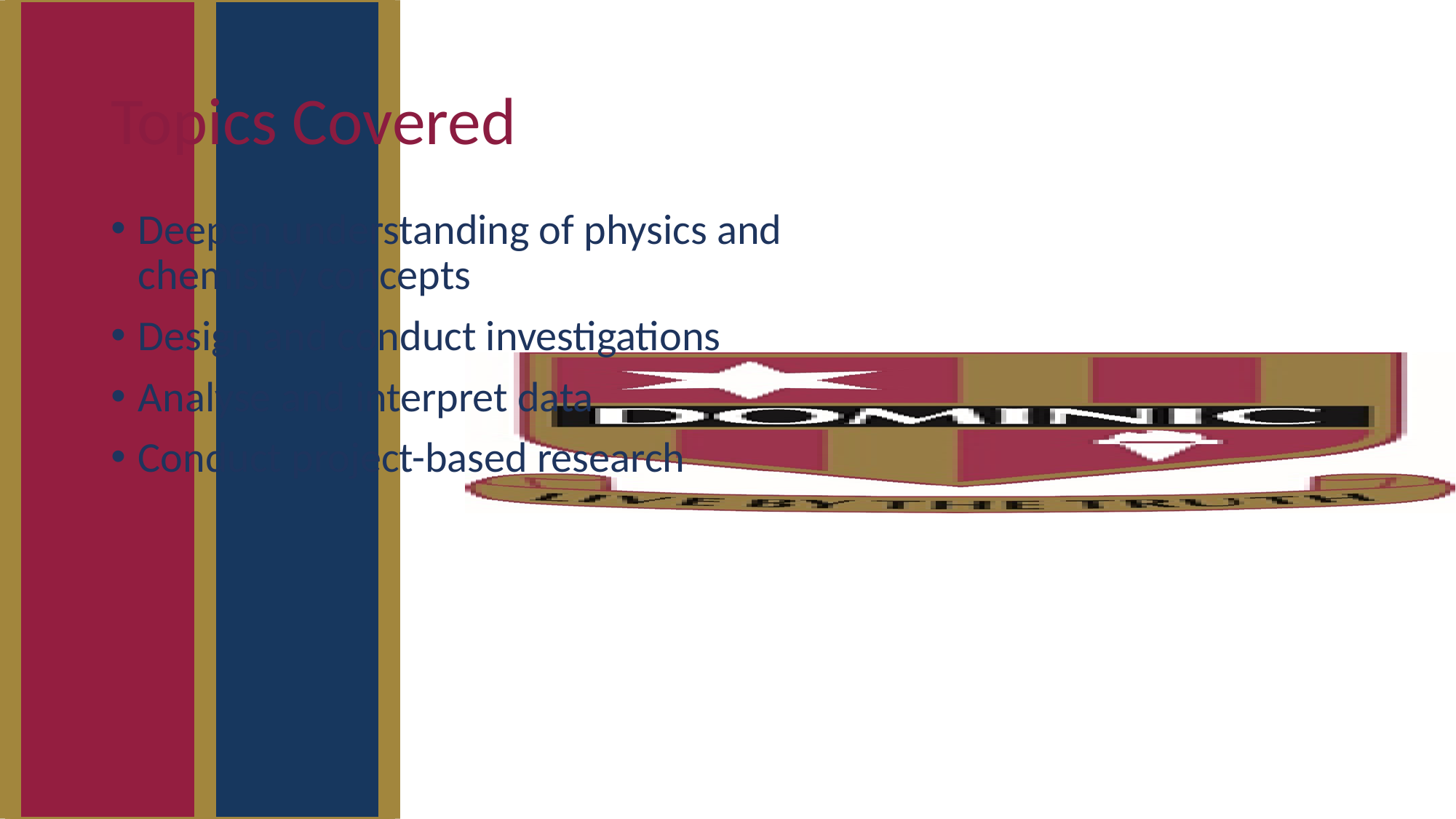

# Topics Covered
Deepen understanding of physics and chemistry concepts
Design and conduct investigations
Analyse and interpret data
Conduct project-based research